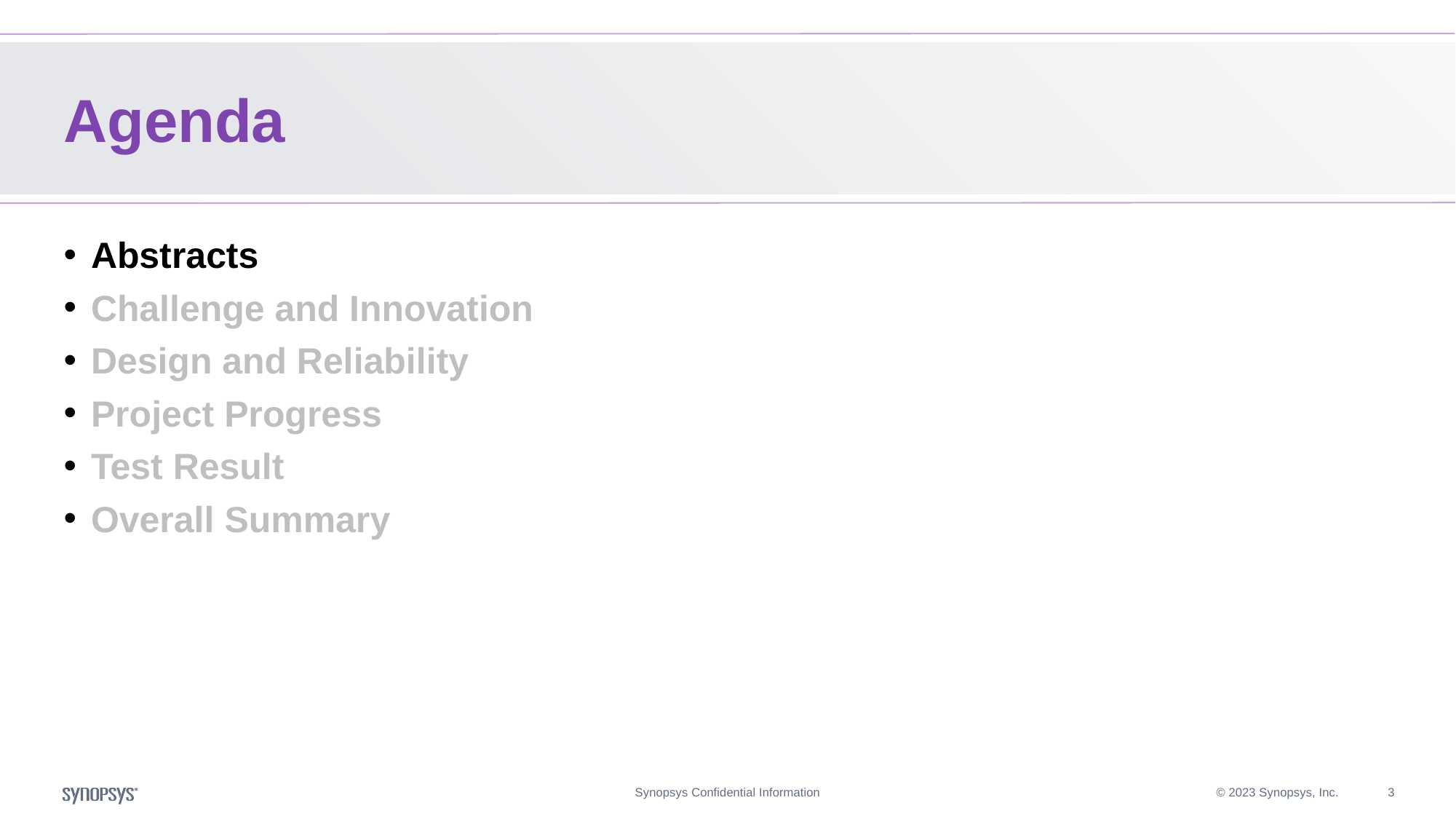

# Agenda
Abstracts
Challenge and Innovation
Design and Reliability
Project Progress
Test Result
Overall Summary